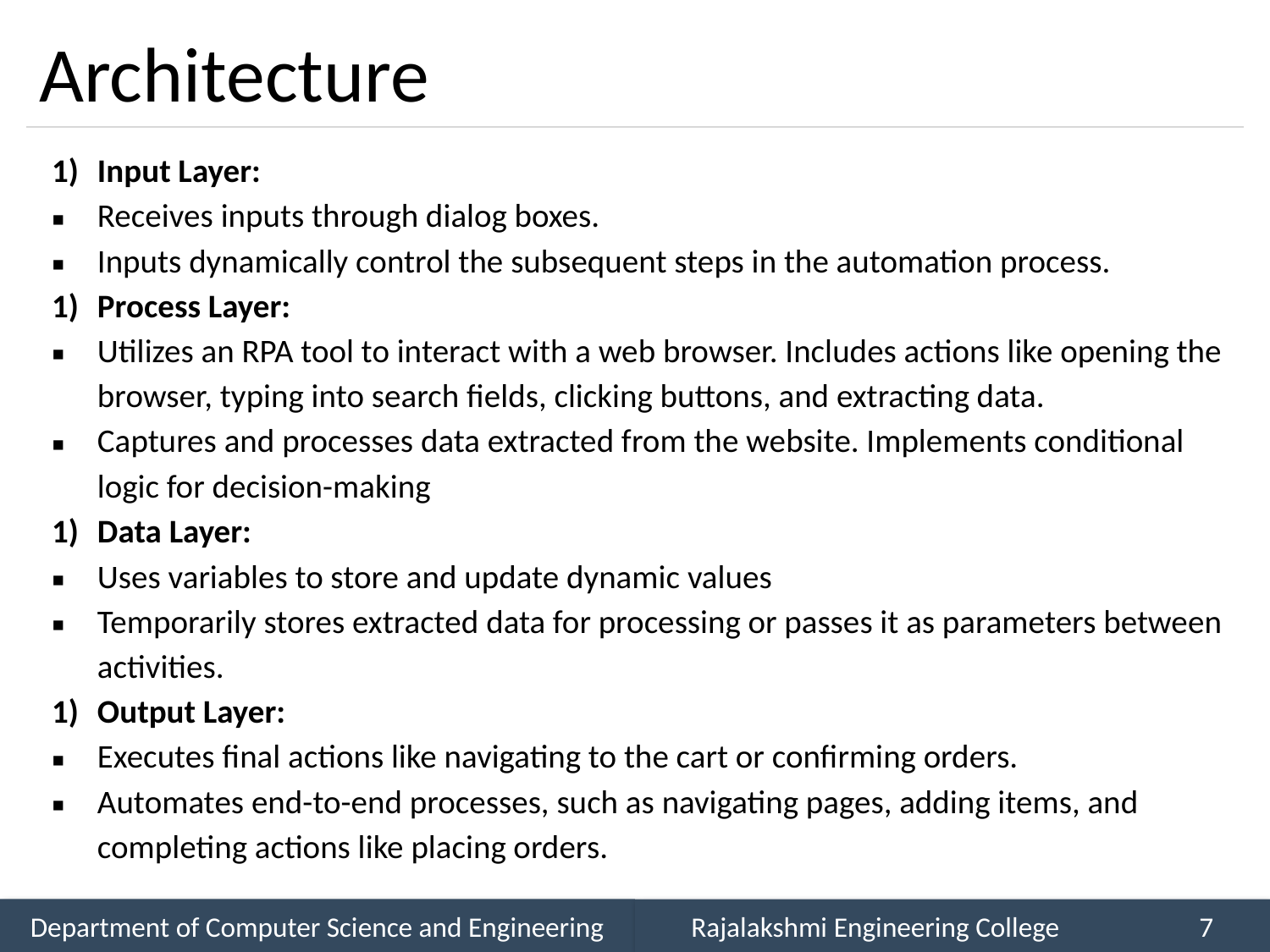

# Architecture
Input Layer:
Receives inputs through dialog boxes.
Inputs dynamically control the subsequent steps in the automation process.
Process Layer:
Utilizes an RPA tool to interact with a web browser. Includes actions like opening the browser, typing into search fields, clicking buttons, and extracting data.
Captures and processes data extracted from the website. Implements conditional logic for decision-making
Data Layer:
Uses variables to store and update dynamic values
Temporarily stores extracted data for processing or passes it as parameters between activities.
Output Layer:
Executes final actions like navigating to the cart or confirming orders.
Automates end-to-end processes, such as navigating pages, adding items, and completing actions like placing orders.